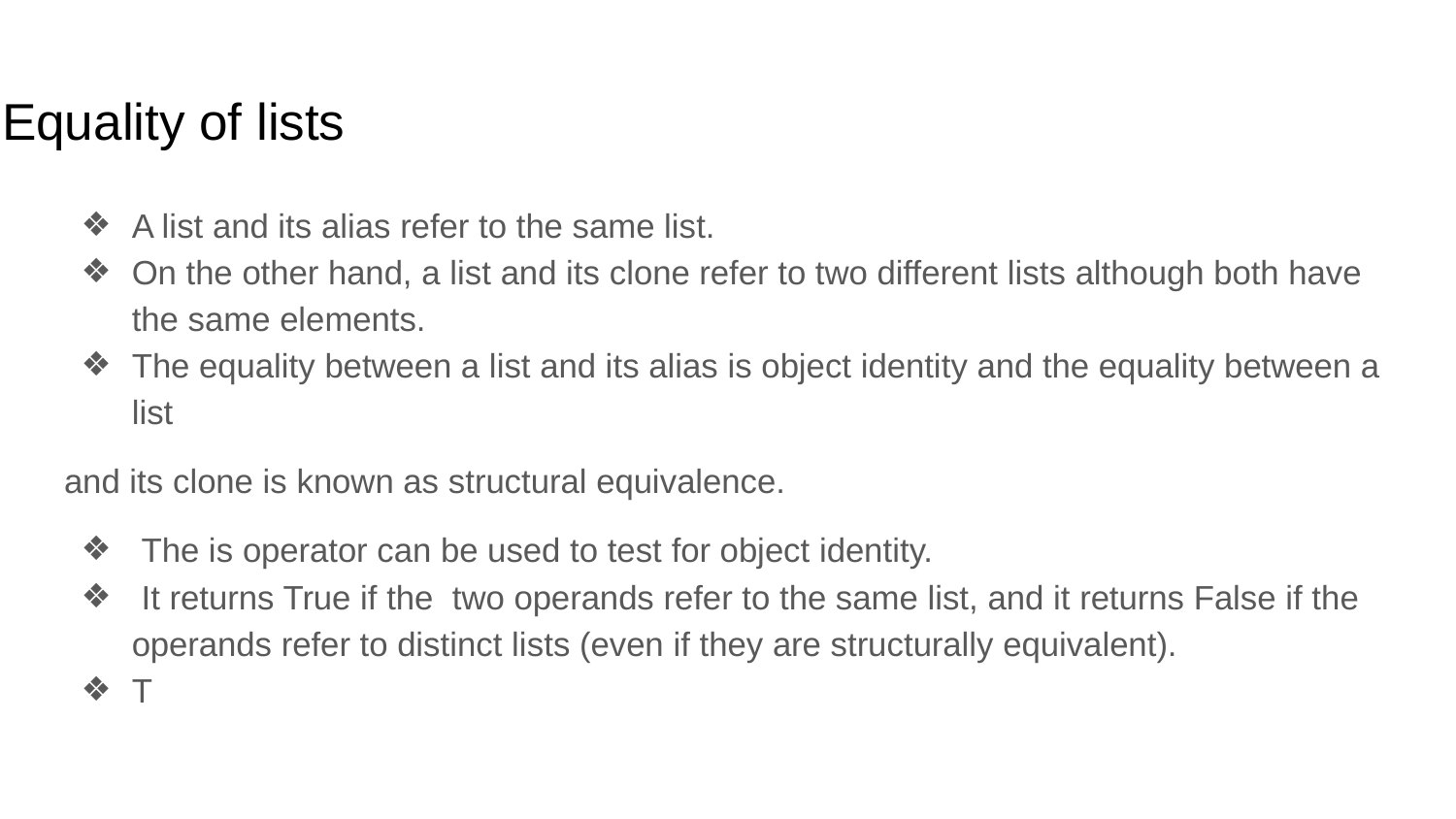

# Equality of lists
A list and its alias refer to the same list.
On the other hand, a list and its clone refer to two different lists although both have the same elements.
The equality between a list and its alias is object identity and the equality between a list
and its clone is known as structural equivalence.
 The is operator can be used to test for object identity.
 It returns True if the  two operands refer to the same list, and it returns False if the operands refer to distinct lists (even if they are structurally equivalent).
T